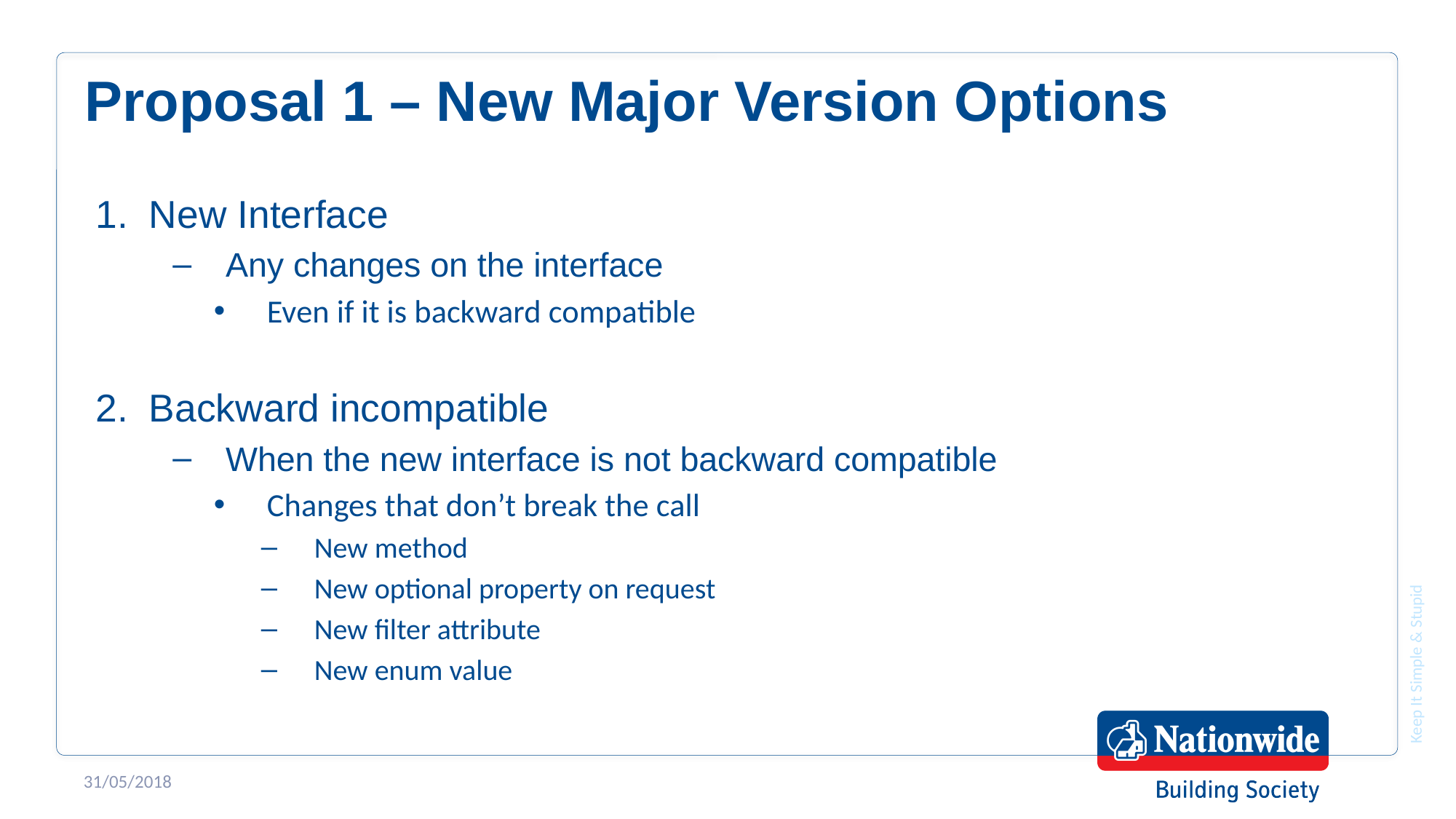

# Proposal 1 – New Major Version Options
New Interface
Any changes on the interface
Even if it is backward compatible

Backward incompatible
When the new interface is not backward compatible
Changes that don’t break the call
New method
New optional property on request
New filter attribute
New enum value

31/05/2018